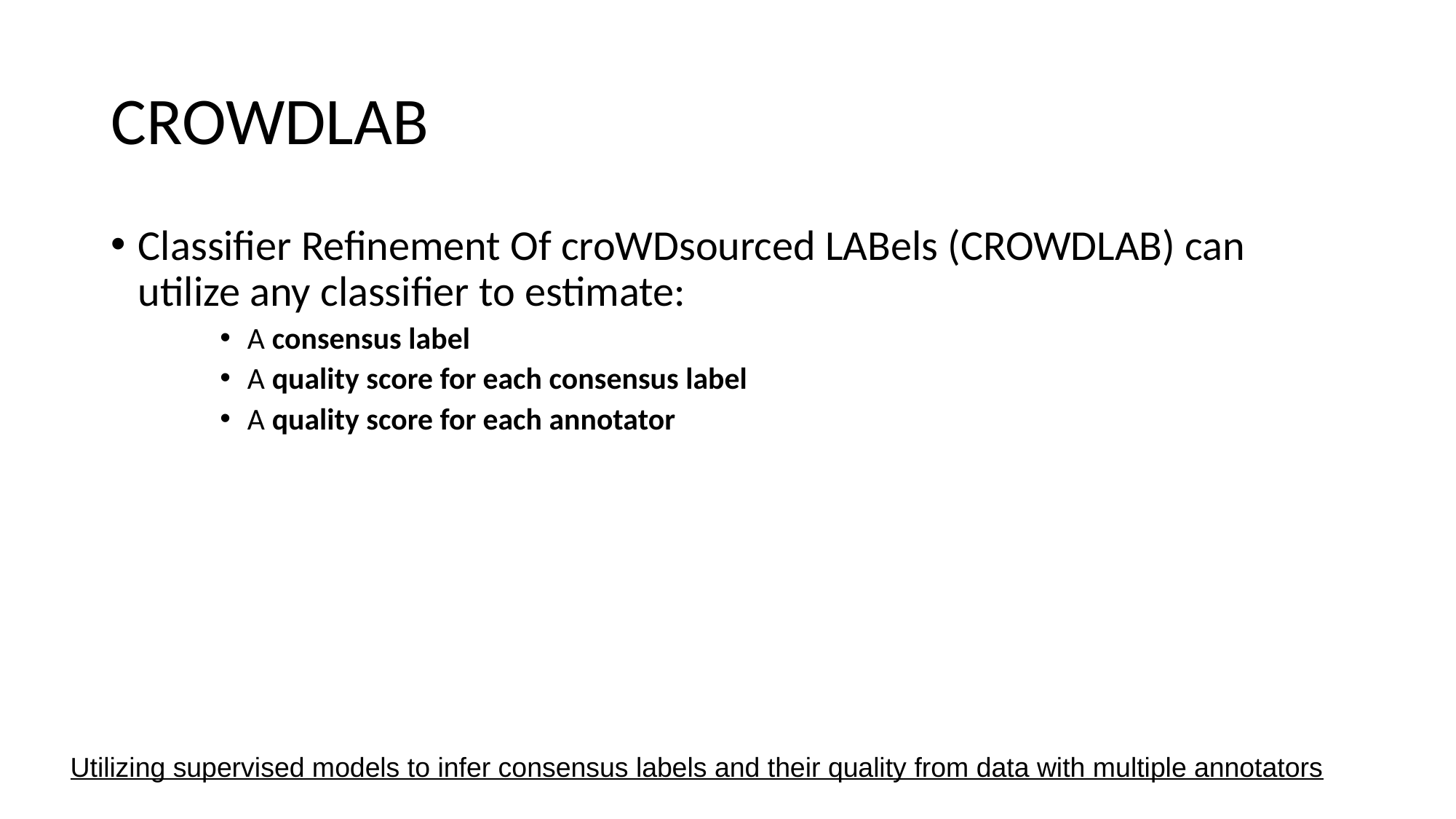

# CROWDLAB
Classifier Refinement Of croWDsourced LABels (CROWDLAB) can utilize any classifier to estimate:
A consensus label
A quality score for each consensus label
A quality score for each annotator

Utilizing supervised models to infer consensus labels and their quality from data with multiple annotators